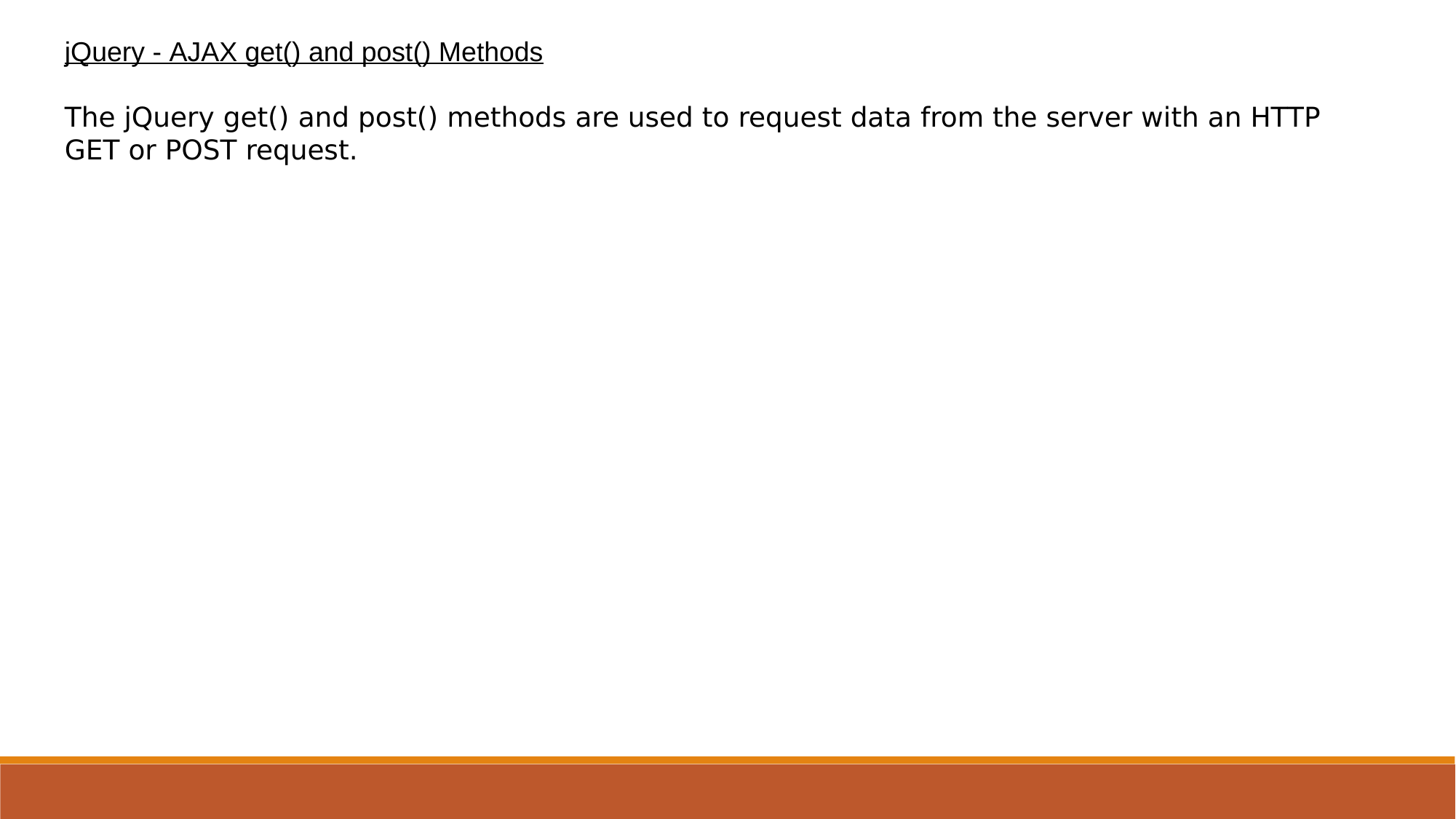

jQuery - AJAX get() and post() Methods

The jQuery get() and post() methods are used to request data from the server with an HTTP GET or POST request.